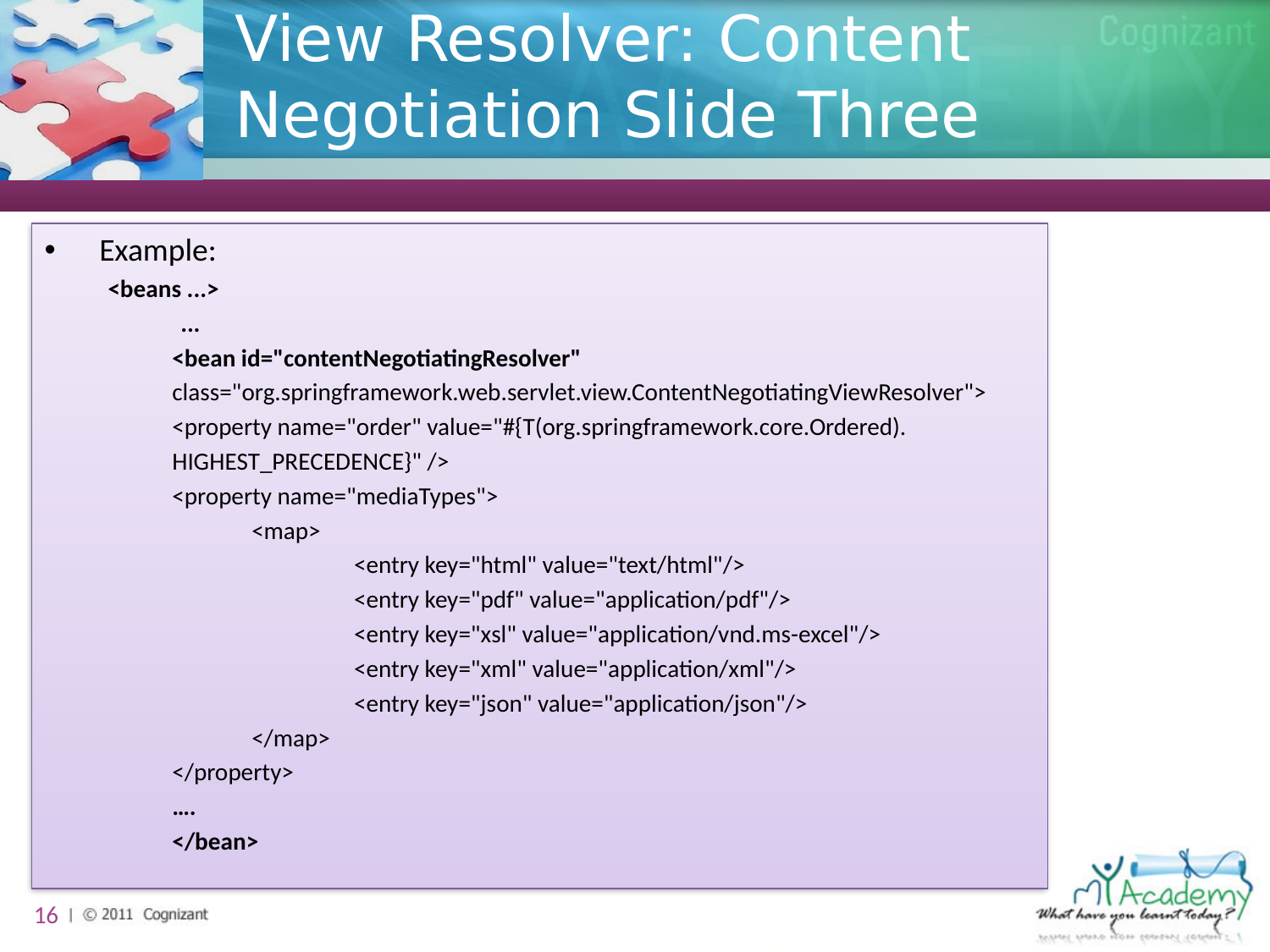

# View Resolver: Content Negotiation Slide Three
 Example:
<beans ...>
	      ...
<bean id="contentNegotiatingResolver"
class="org.springframework.web.servlet.view.ContentNegotiatingViewResolver">
<property name="order" value="#{T(org.springframework.core.Ordered).
HIGHEST_PRECEDENCE}" />
<property name="mediaTypes">
<map>
<entry key="html" value="text/html"/>
<entry key="pdf" value="application/pdf"/>
<entry key="xsl" value="application/vnd.ms-excel"/>
<entry key="xml" value="application/xml"/>
<entry key="json" value="application/json"/>
</map>
</property>
….
</bean>

16